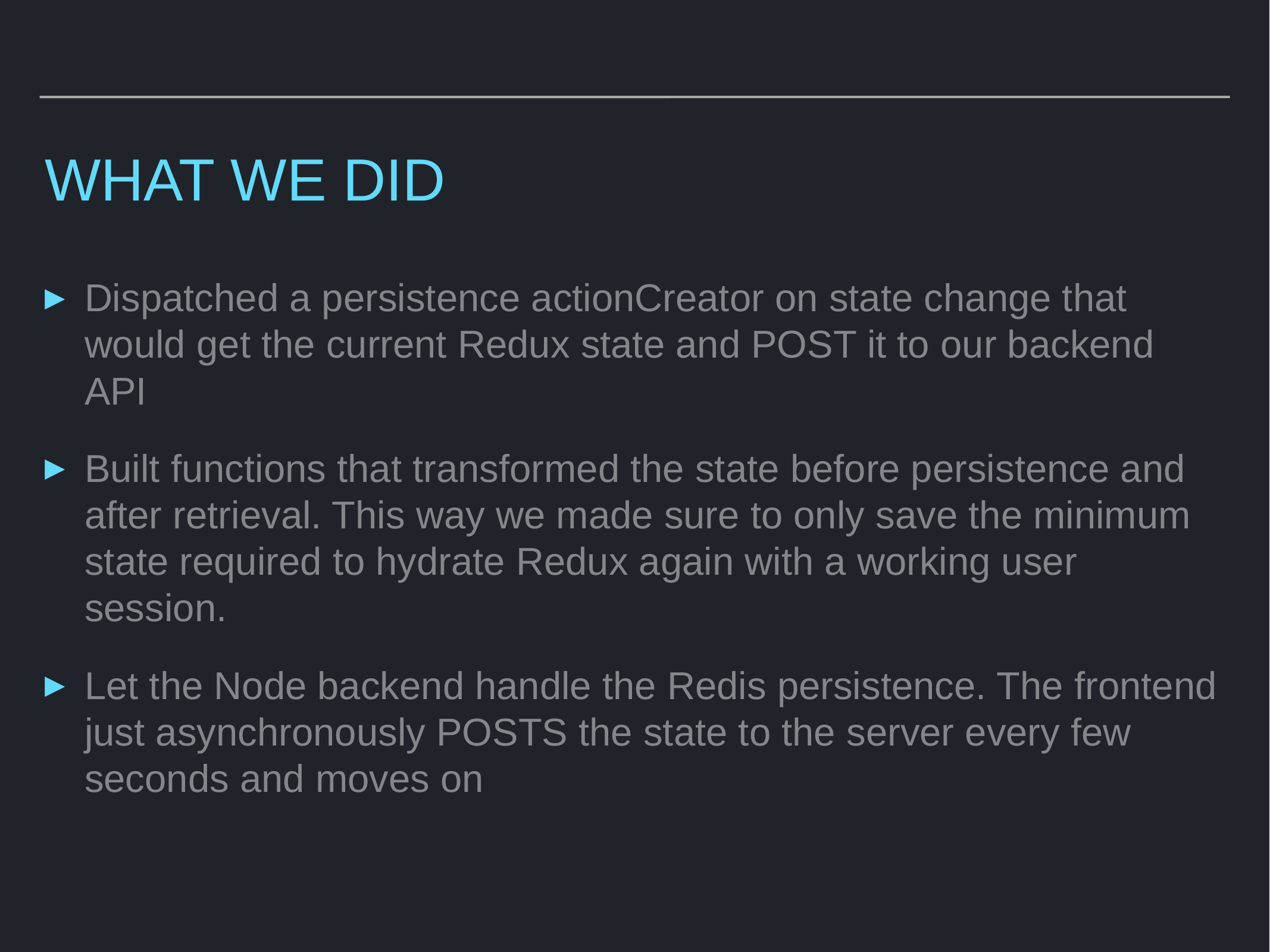

# What we did
Dispatched a persistence actionCreator on state change that would get the current Redux state and POST it to our backend API
Built functions that transformed the state before persistence and after retrieval. This way we made sure to only save the minimum state required to hydrate Redux again with a working user session.
Let the Node backend handle the Redis persistence. The frontend just asynchronously POSTS the state to the server every few seconds and moves on